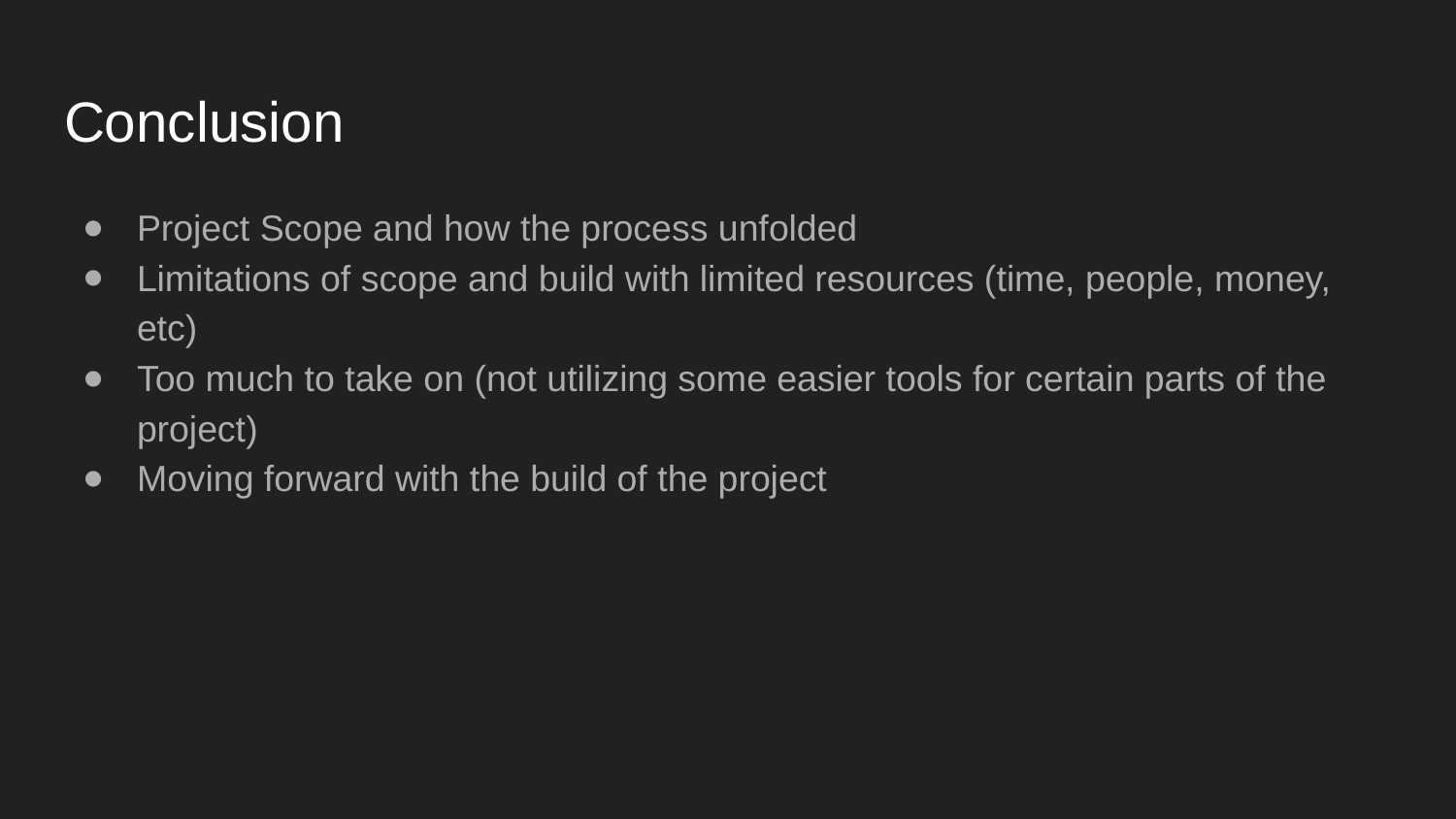

# Conclusion

Project Scope and how the process unfolded
Limitations of scope and build with limited resources (time, people, money, etc)
Too much to take on (not utilizing some easier tools for certain parts of the project)
Moving forward with the build of the project